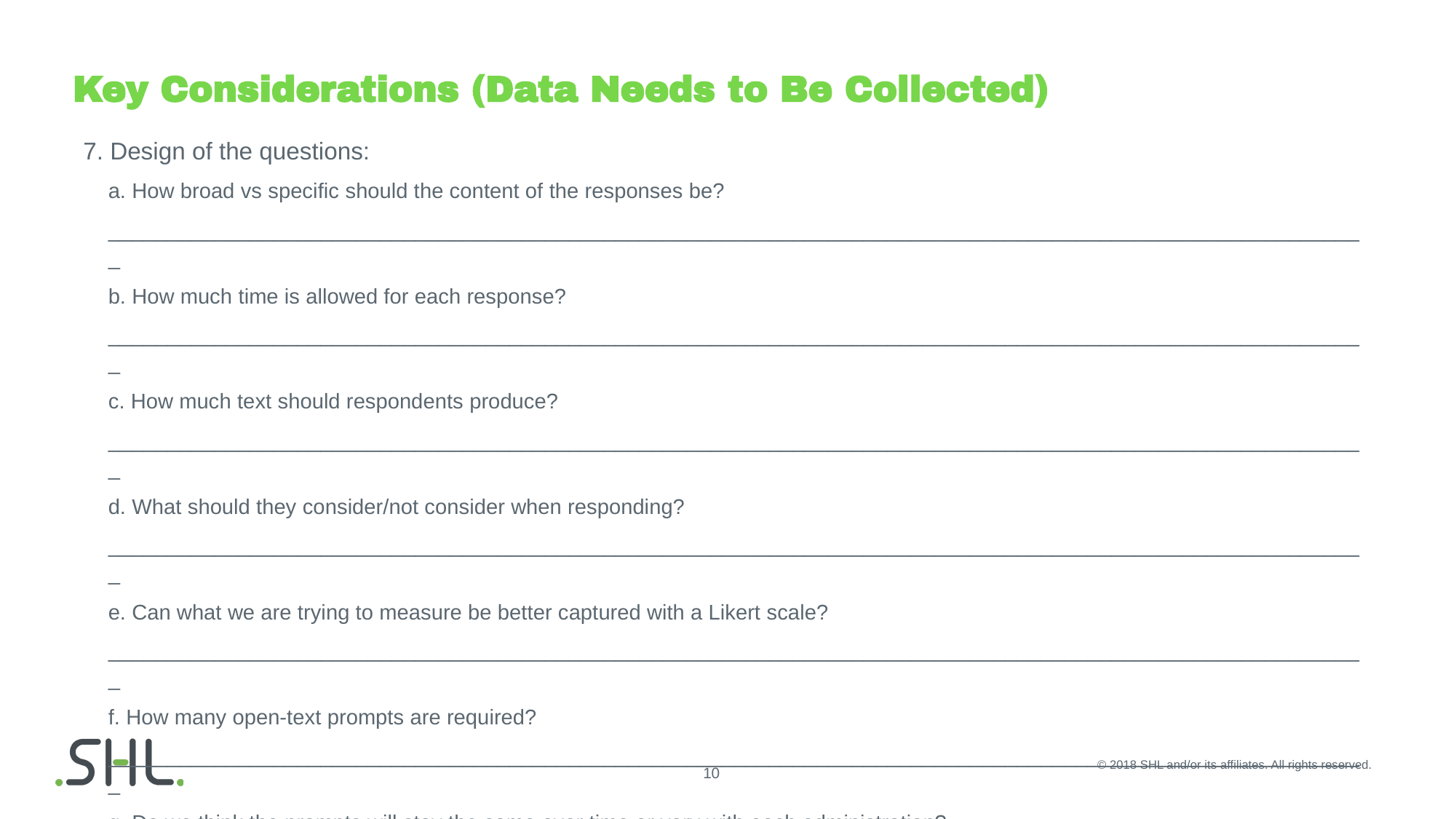

# Key Considerations (Data Needs to Be Collected)
7. Design of the questions:
a. How broad vs specific should the content of the responses be?
___________________________________________________________________________________________________________
b. How much time is allowed for each response?
___________________________________________________________________________________________________________
c. How much text should respondents produce?
___________________________________________________________________________________________________________
d. What should they consider/not consider when responding?
___________________________________________________________________________________________________________
e. Can what we are trying to measure be better captured with a Likert scale?
___________________________________________________________________________________________________________
f. How many open-text prompts are required?
___________________________________________________________________________________________________________
g. Do we think the prompts will stay the same over time or vary with each administration?
___________________________________________________________________________________________________________

© 2018 SHL and/or its affiliates. All rights reserved.